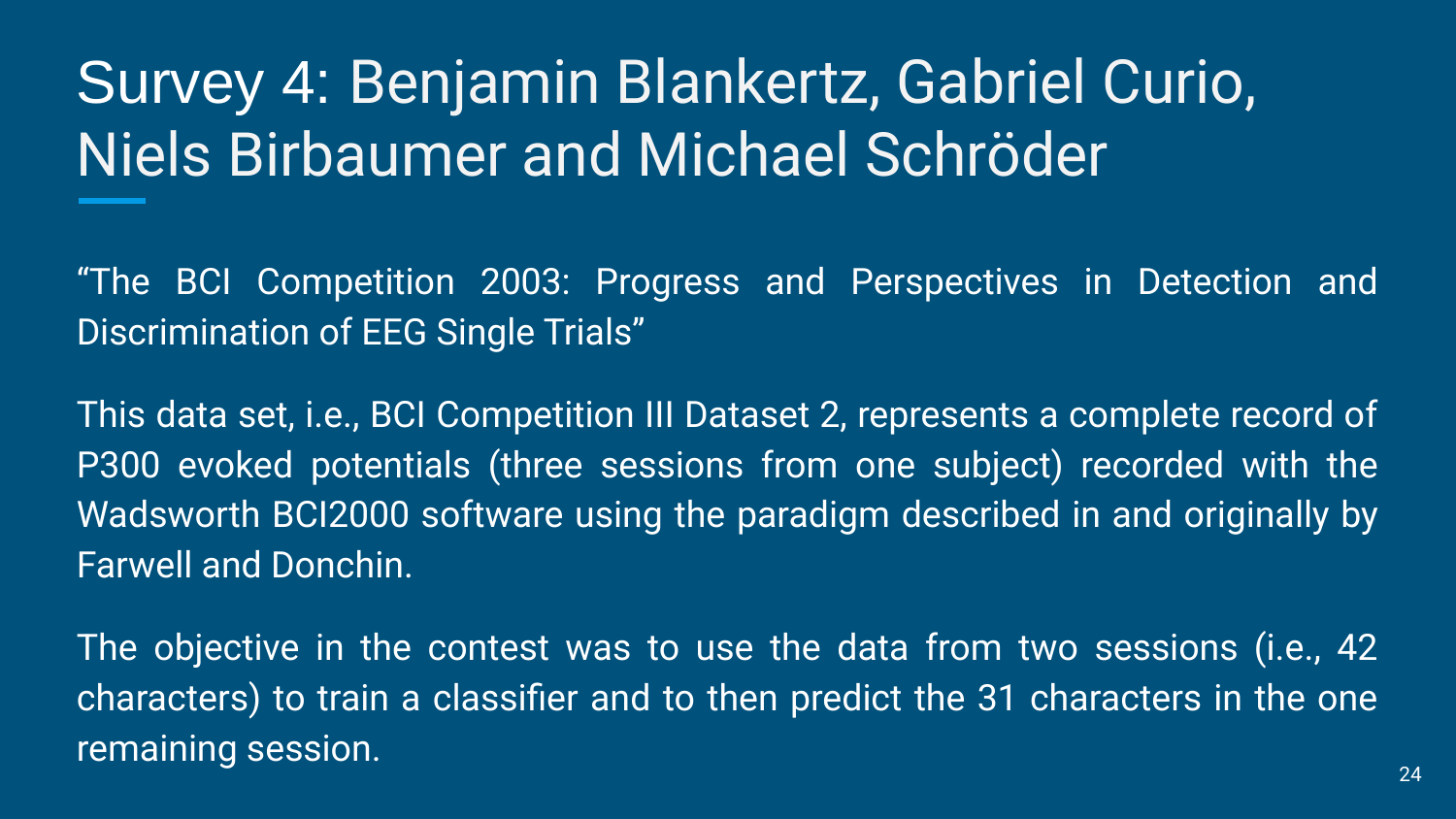

# Survey 4: Benjamin Blankertz, Gabriel Curio, Niels Birbaumer and Michael Schröder
“The BCI Competition 2003: Progress and Perspectives in Detection and Discrimination of EEG Single Trials”
This data set, i.e., BCI Competition III Dataset 2, represents a complete record of P300 evoked potentials (three sessions from one subject) recorded with the Wadsworth BCI2000 software using the paradigm described in and originally by Farwell and Donchin.
The objective in the contest was to use the data from two sessions (i.e., 42 characters) to train a classifier and to then predict the 31 characters in the one remaining session.
24